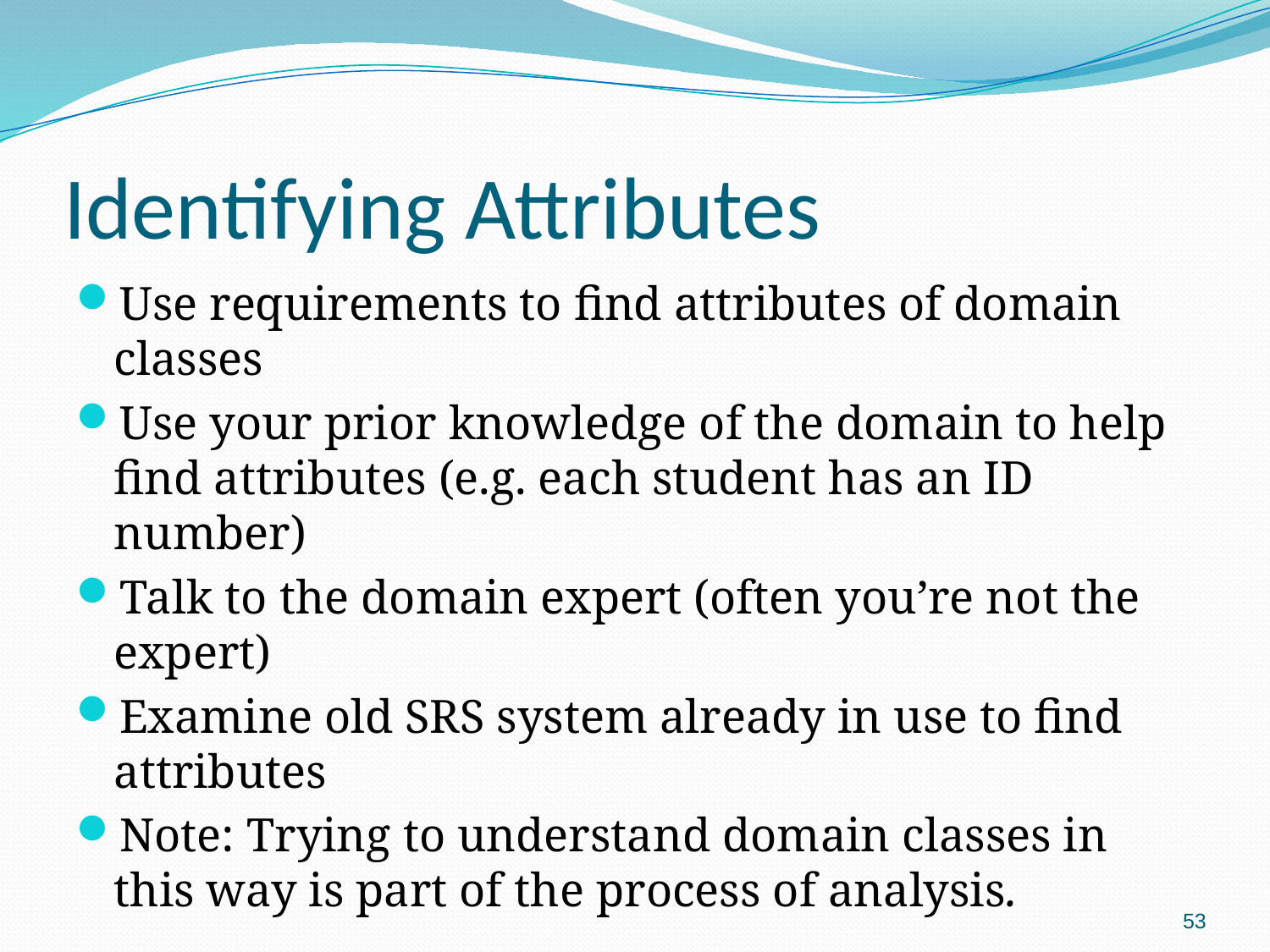

# Identifying Attributes
Use requirements to find attributes of domain classes
Use your prior knowledge of the domain to help find attributes (e.g. each student has an ID number)
Talk to the domain expert (often you’re not the expert)
Examine old SRS system already in use to find attributes
Note: Trying to understand domain classes in this way is part of the process of analysis.
53